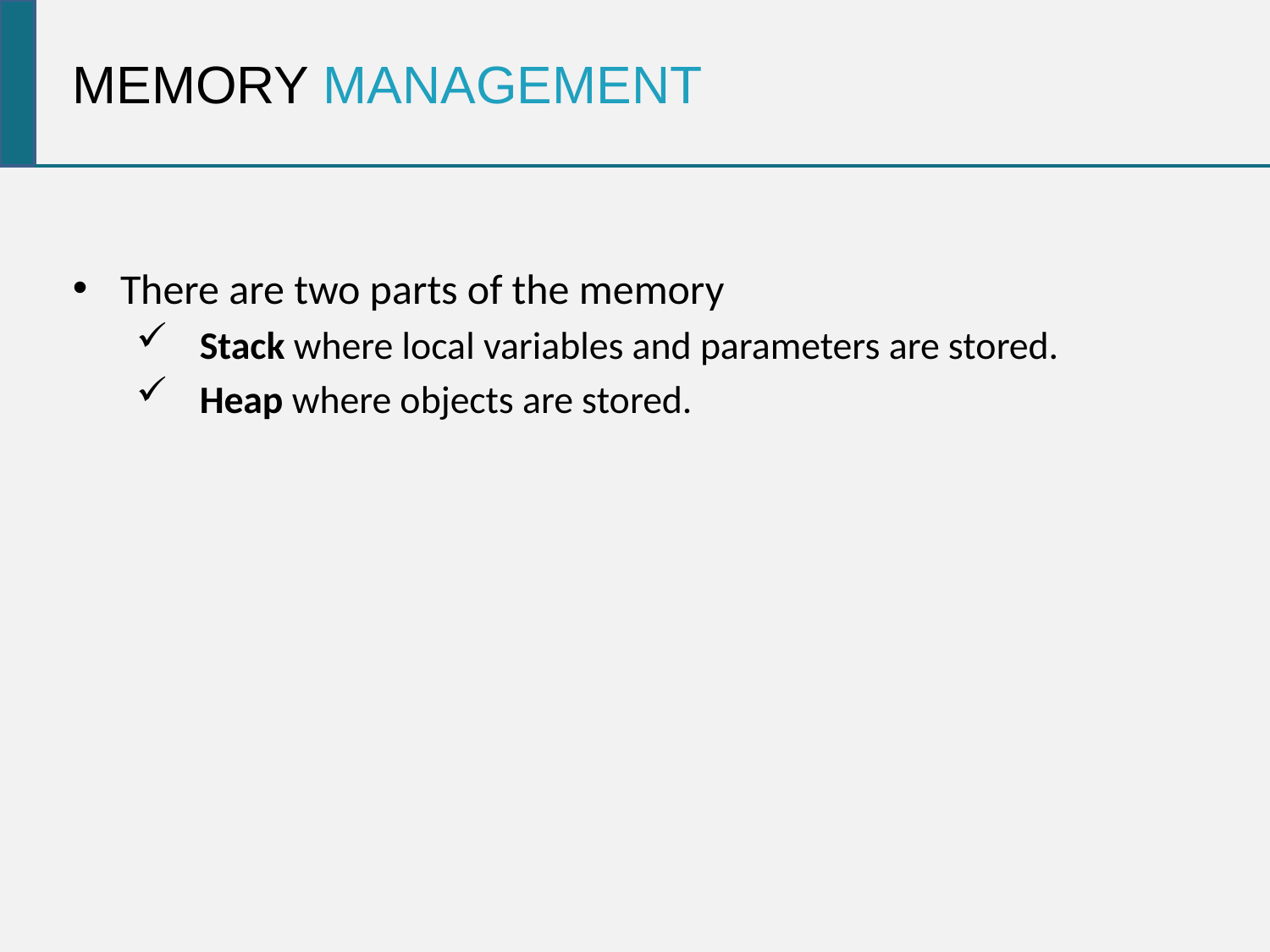

Memory management

There are two parts of the memory
Stack where local variables and parameters are stored.
Heap where objects are stored.